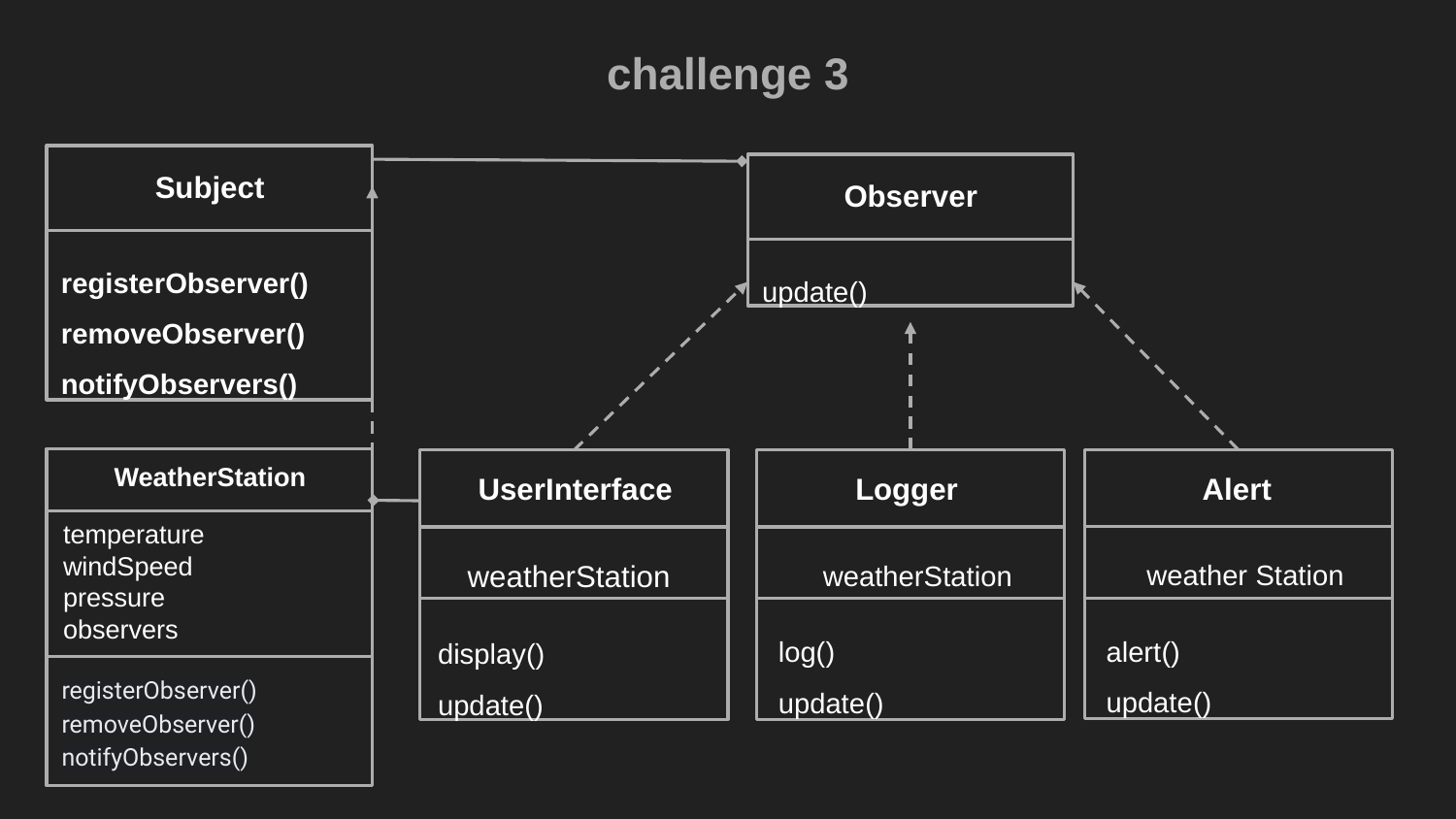

challenge 3

Subject

Observer
registerObserver()
removeObserver()
notifyObservers()
update()
WeatherStation

UserInterface
Logger
Alert
temperature
windSpeed
pressure
observers
weatherStation

 display()
 update()
weather Station

alert()
update()
weatherStation

log()
update()
registerObserver()
removeObserver()
notifyObservers()